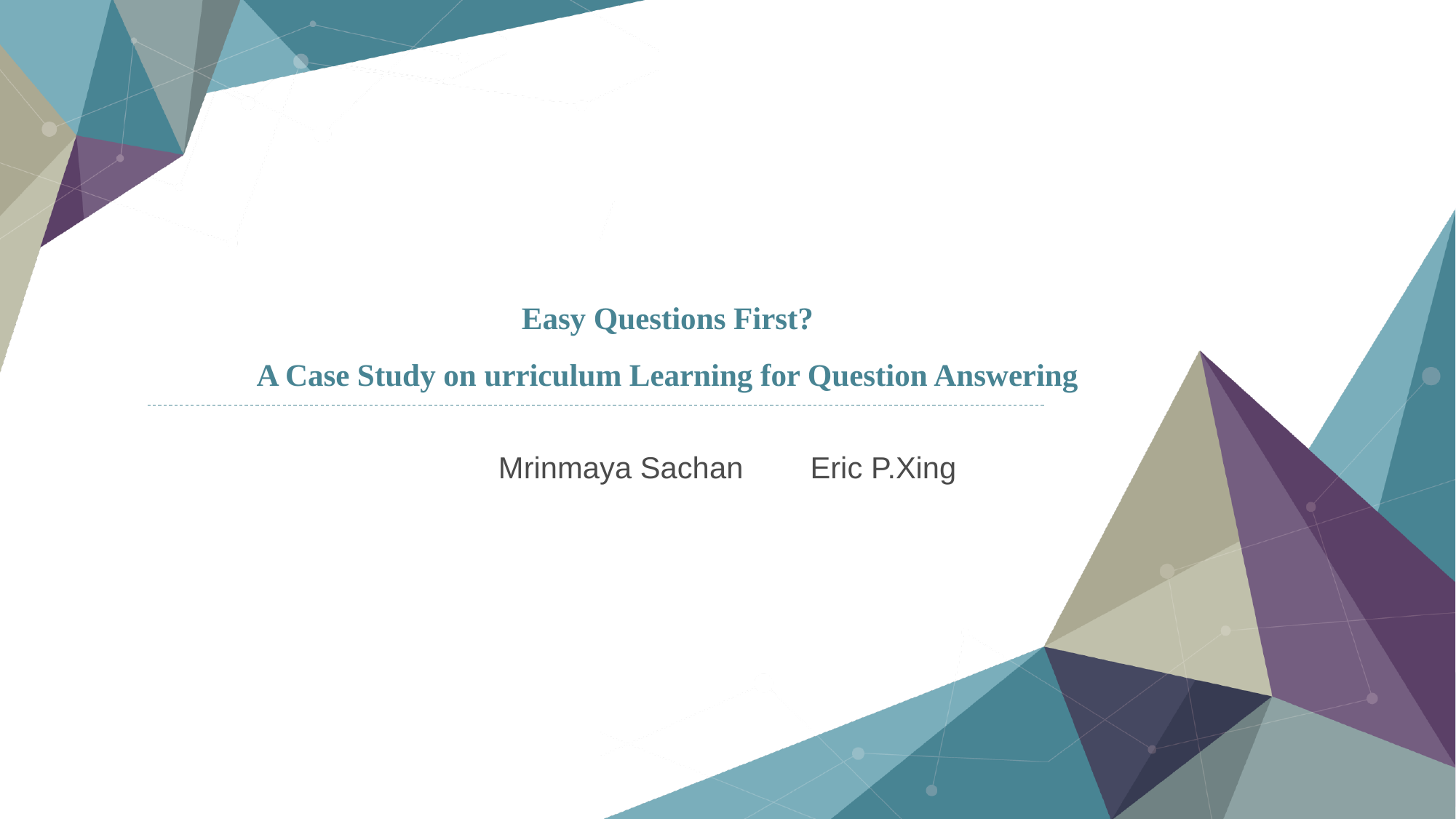

# Easy Questions First? A Case Study on urriculum Learning for Question Answering
Mrinmaya Sachan        Eric P.Xing